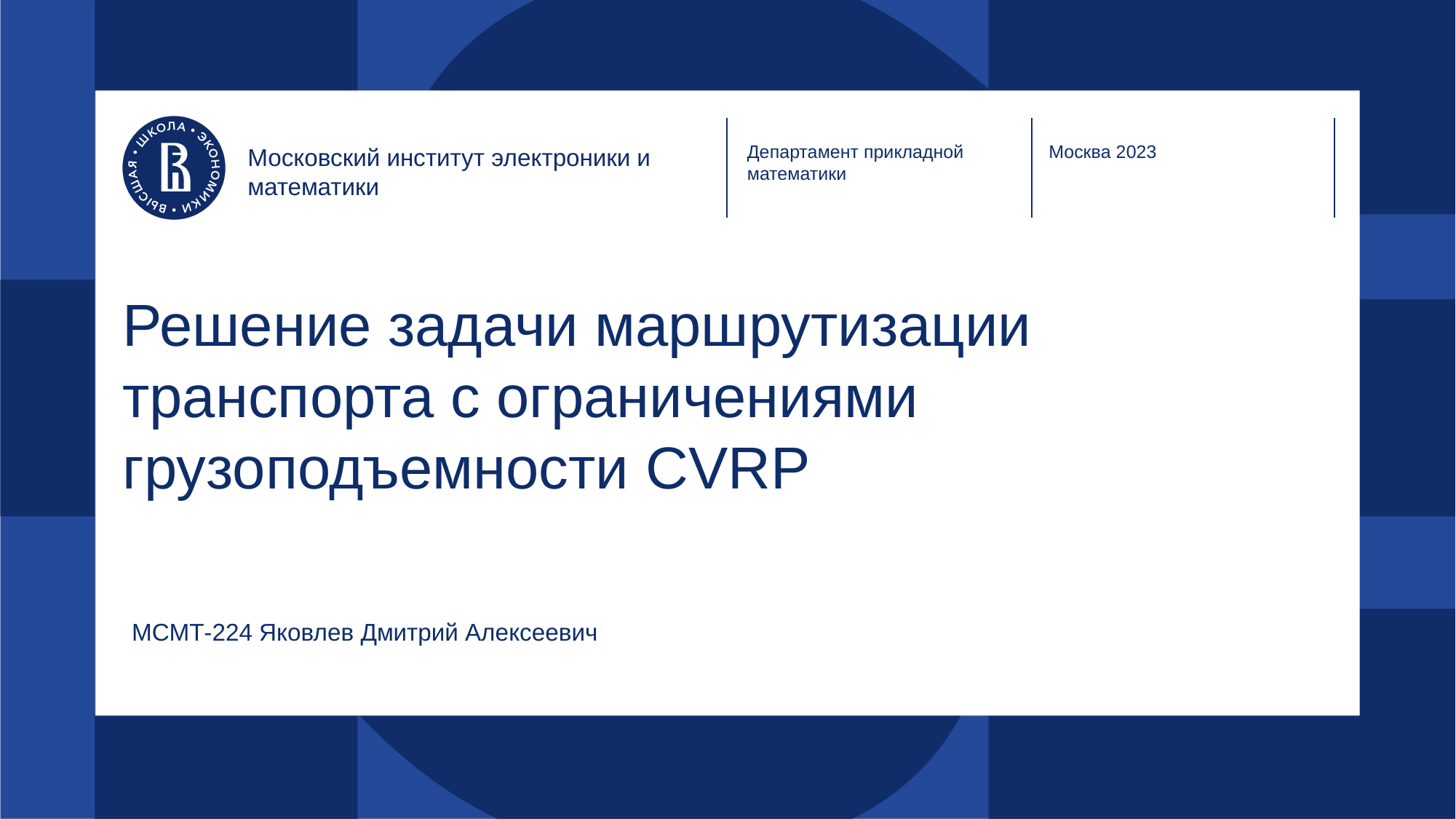

Департамент прикладной математики
Москва 2023
Московский институт электроники и математики
# Решение задачи маршрутизации транспорта с ограничениями грузоподъемности CVRP
МСМТ-224 Яковлев Дмитрий Алексеевич